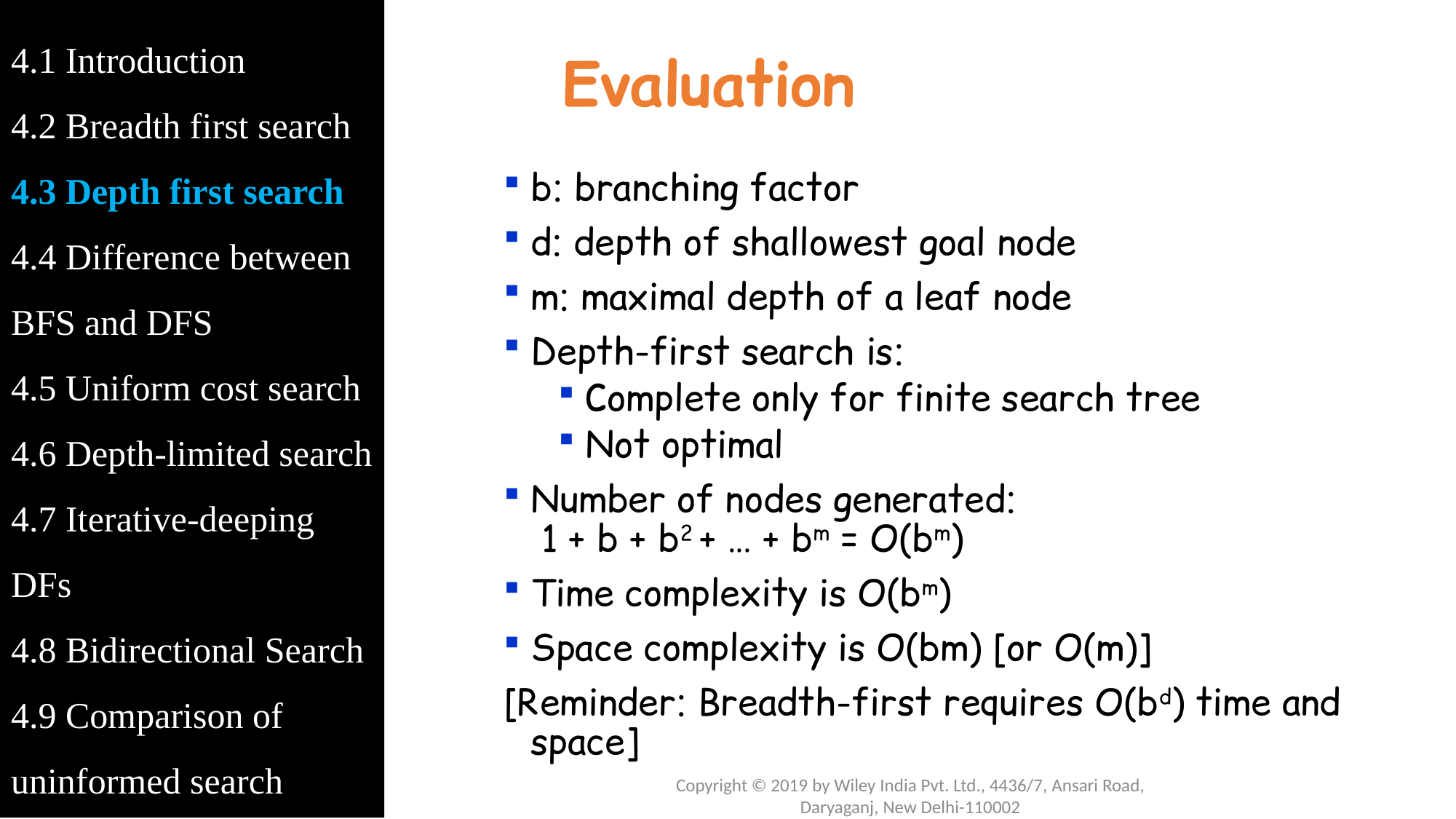

4.1 Introduction
4.2 Breadth first search
4.3 Depth first search
4.4 Difference between BFS and DFS
4.5 Uniform cost search
4.6 Depth-limited search
4.7 Iterative-deeping DFs
4.8 Bidirectional Search
4.9 Comparison of uninformed search
# Evaluation
b: branching factor
d: depth of shallowest goal node
m: maximal depth of a leaf node
Depth-first search is:
Complete only for finite search tree
Not optimal
Number of nodes generated:
 1 + b + b2 + … + bm = O(bm)
Time complexity is O(bm)
Space complexity is O(bm) [or O(m)]
[Reminder: Breadth-first requires O(bd) time and space]
Copyright © 2019 by Wiley India Pvt. Ltd., 4436/7, Ansari Road, Daryaganj, New Delhi-110002